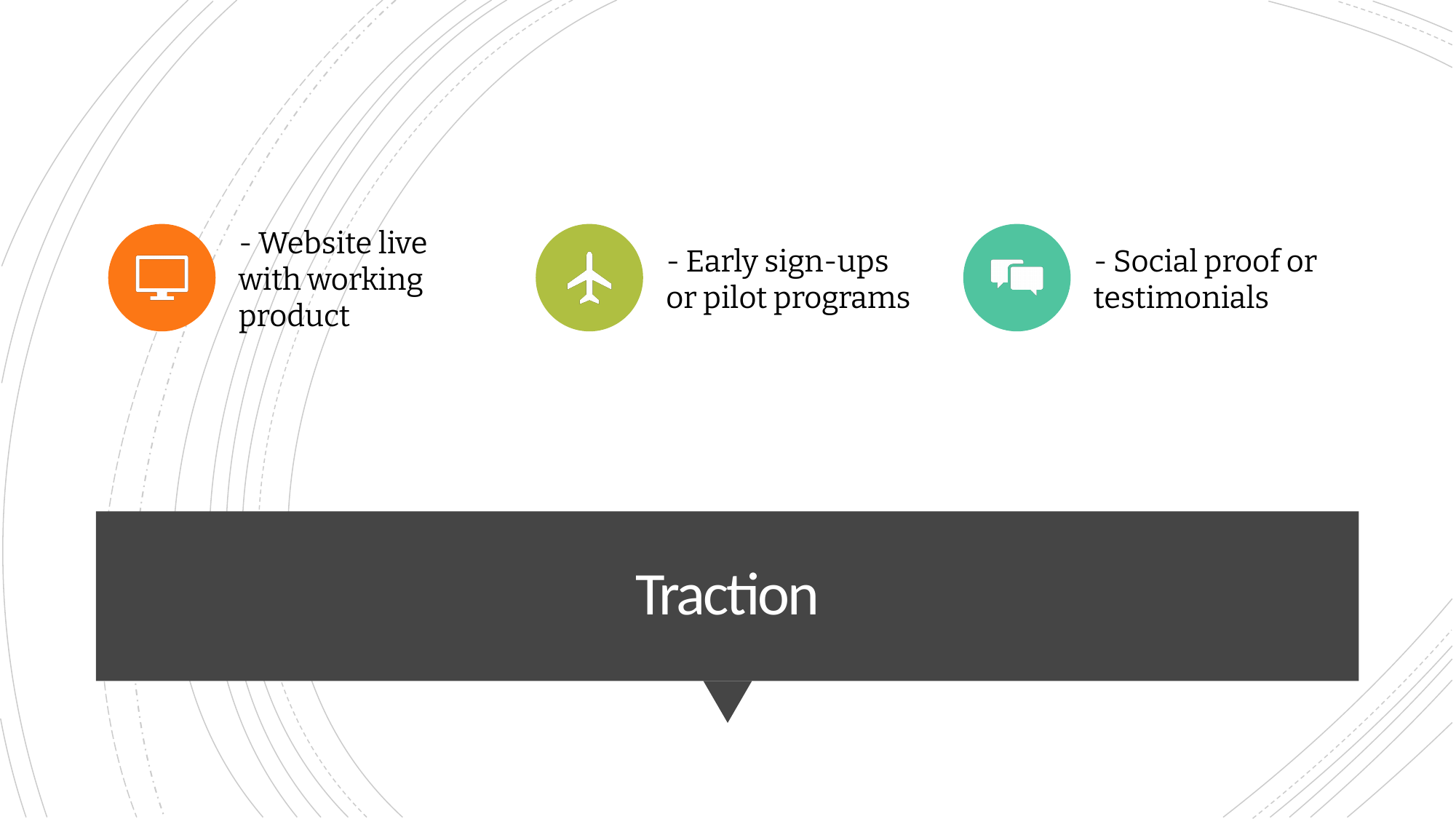

- Website live with working product
- Early sign-ups or pilot programs
- Social proof or testimonials

# Traction